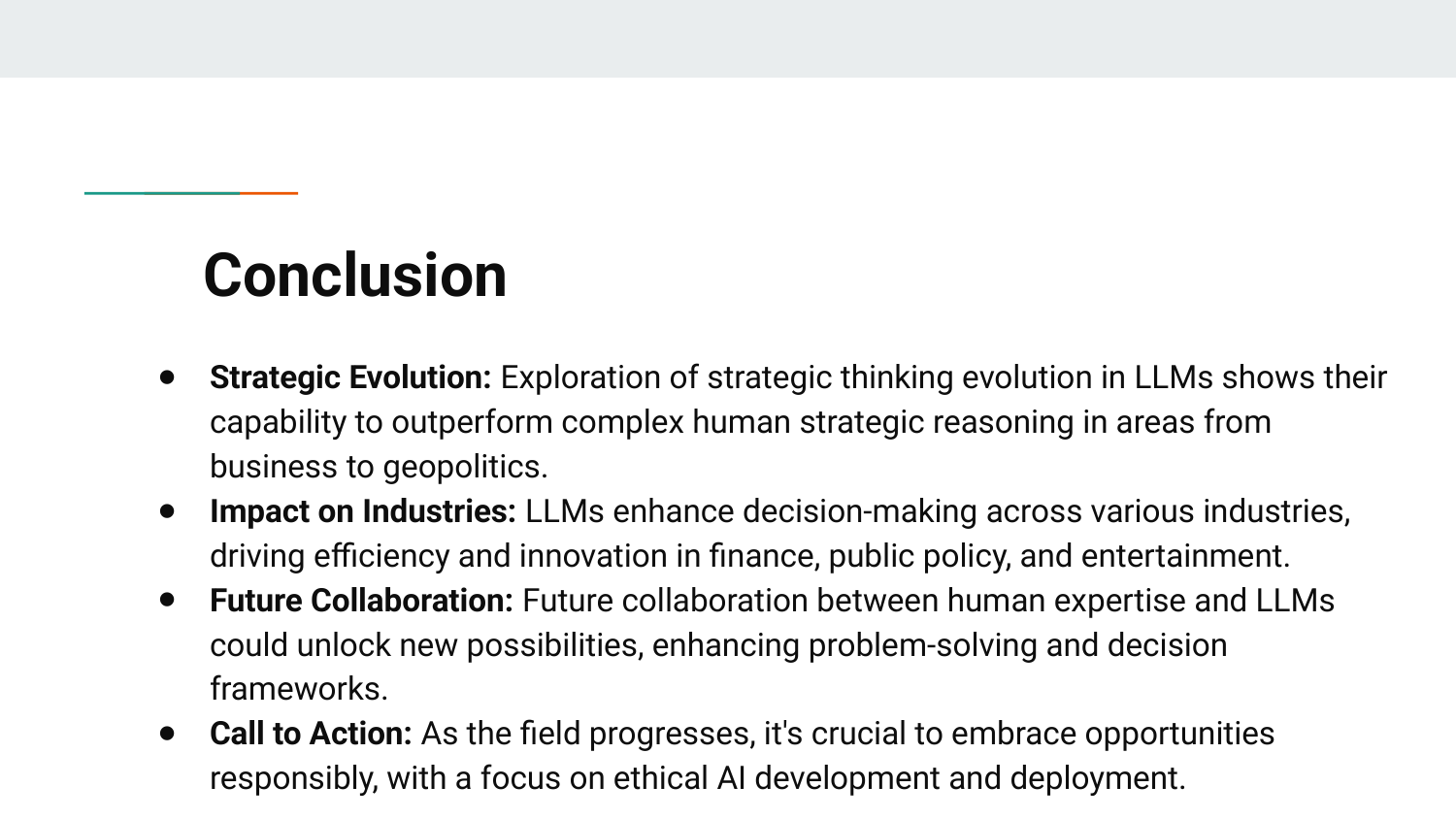

# Conclusion
Strategic Evolution: Exploration of strategic thinking evolution in LLMs shows their capability to outperform complex human strategic reasoning in areas from business to geopolitics.
Impact on Industries: LLMs enhance decision-making across various industries, driving efficiency and innovation in finance, public policy, and entertainment.
Future Collaboration: Future collaboration between human expertise and LLMs could unlock new possibilities, enhancing problem-solving and decision frameworks.
Call to Action: As the field progresses, it's crucial to embrace opportunities responsibly, with a focus on ethical AI development and deployment.